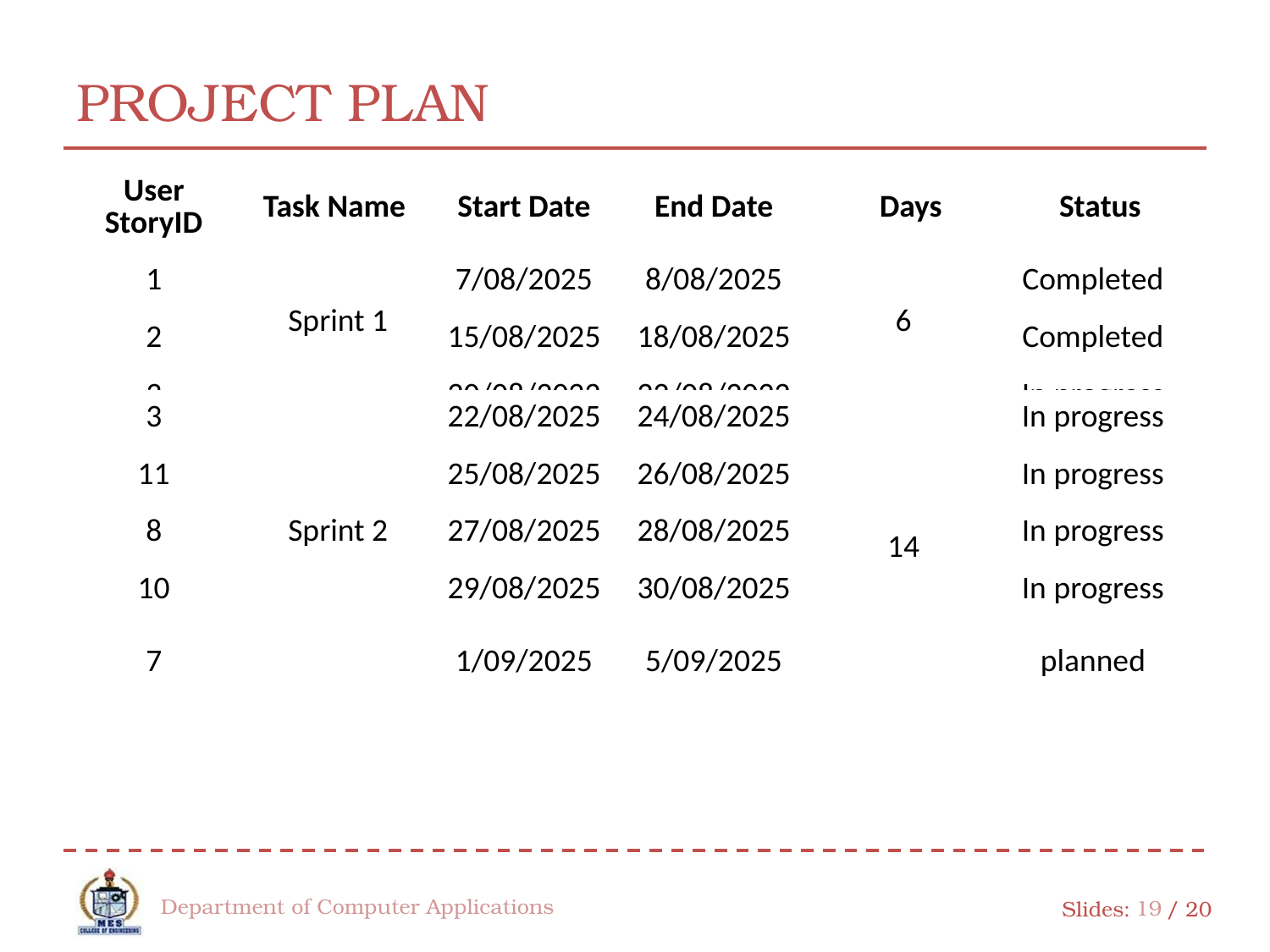

# PROJECT PLAN
| User StoryID | Task Name | Start Date | End Date | Days | Status |
| --- | --- | --- | --- | --- | --- |
| 1 | Sprint 1 | 7/08/2025 | 8/08/2025 | 6 | Completed |
| 2 |  | 15/08/2025 | 18/08/2025 |  | Completed |
| 3 |  | 20/08/2022 | 22/08/2022 |  | In progress |
| 3 | Sprint 2 | 22/08/2025 | 24/08/2025 | 14 | In progress |
| --- | --- | --- | --- | --- | --- |
| 11 |  | 25/08/2025 | 26/08/2025 |  | In progress |
| 8 |  | 27/08/2025 | 28/08/2025 |  | In progress |
| 10 |  | 29/08/2025 | 30/08/2025 |  | In progress |
| 7 |  | 1/09/2025 | 5/09/2025 |  | planned |
Department of Computer Applications
19